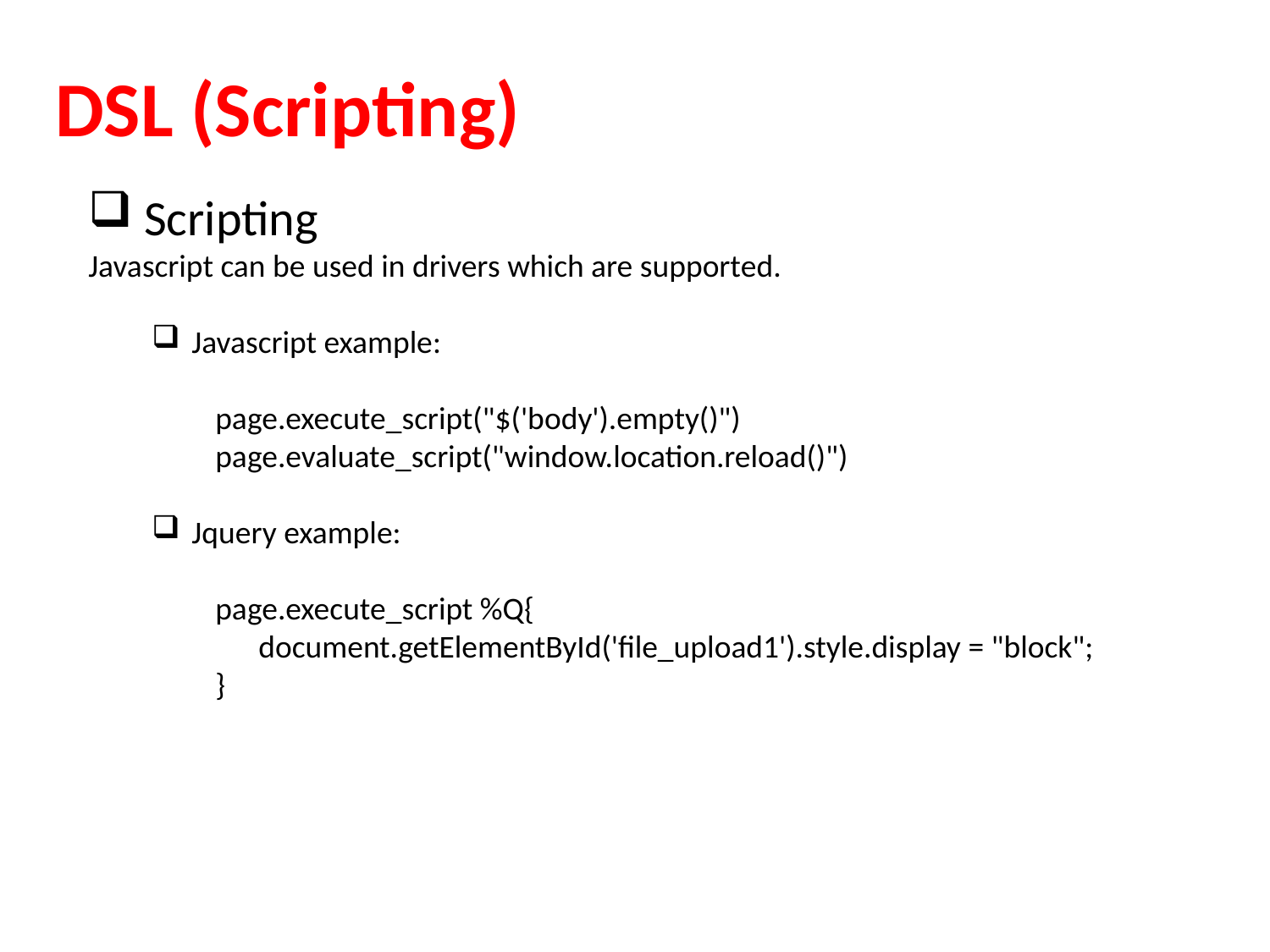

# DSL (Scripting)
 Scripting
Javascript can be used in drivers which are supported.

Javascript example:

page.execute_script("$('body').empty()")
page.evaluate_script("window.location.reload()")

Jquery example:

page.execute_script %Q{
      document.getElementById('file_upload1').style.display = "block";
}